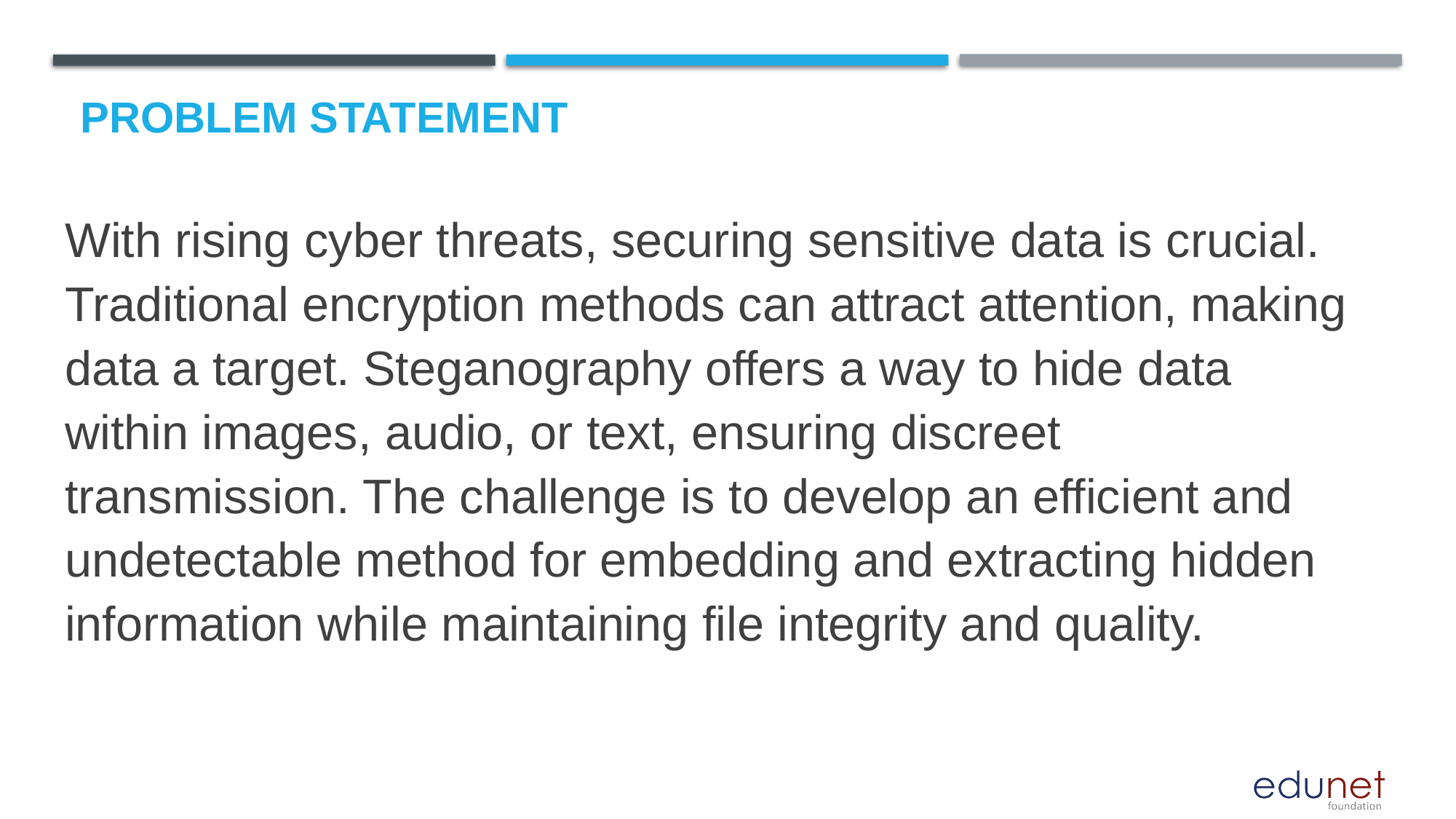

# Problem Statement
With rising cyber threats, securing sensitive data is crucial. Traditional encryption methods can attract attention, making data a target. Steganography offers a way to hide data within images, audio, or text, ensuring discreet transmission. The challenge is to develop an efficient and undetectable method for embedding and extracting hidden information while maintaining file integrity and quality.